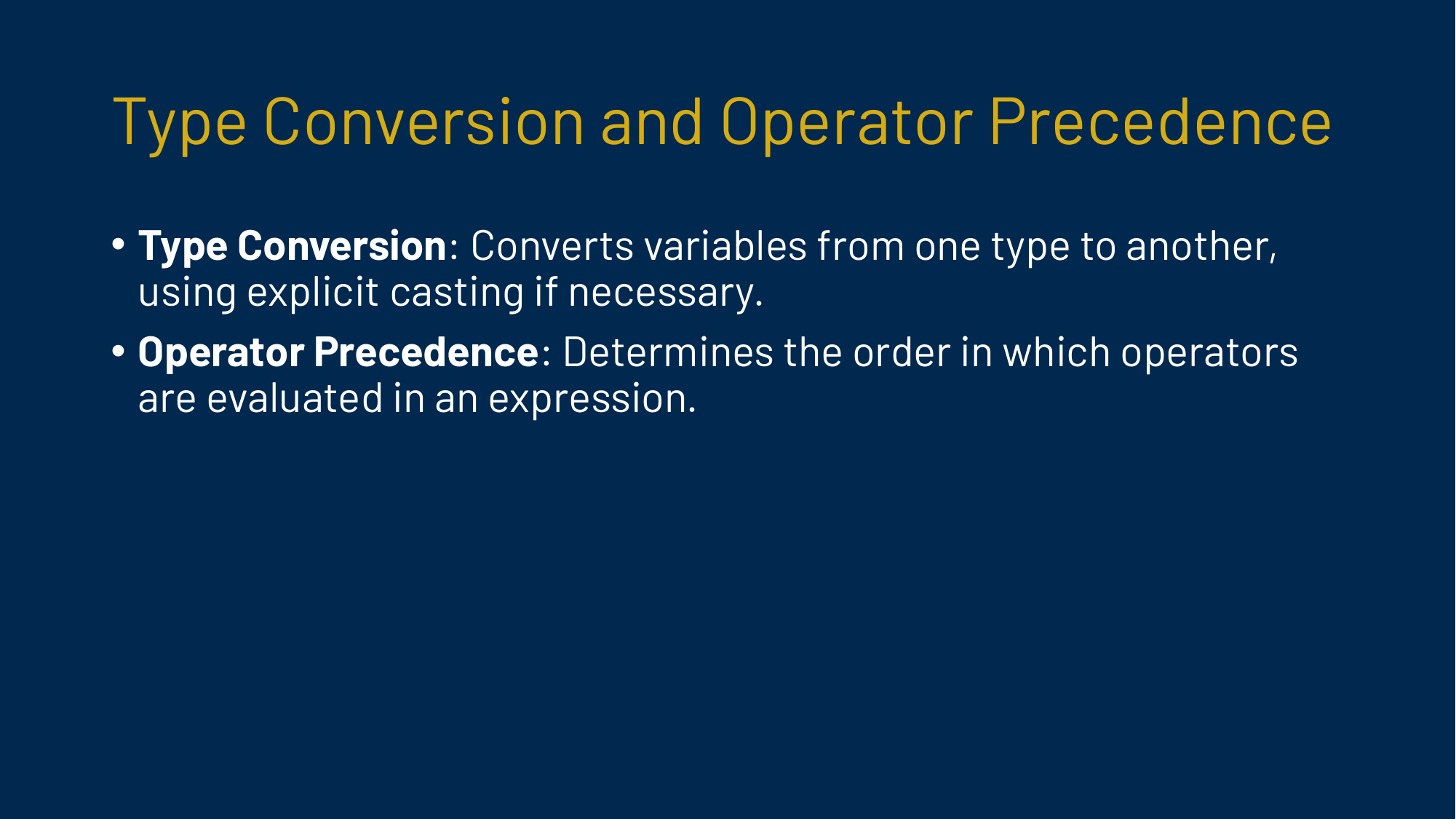

# Type Conversion and Operator Precedence
Type Conversion: Converts variables from one type to another, using explicit casting if necessary.
Operator Precedence: Determines the order in which operators are evaluated in an expression.